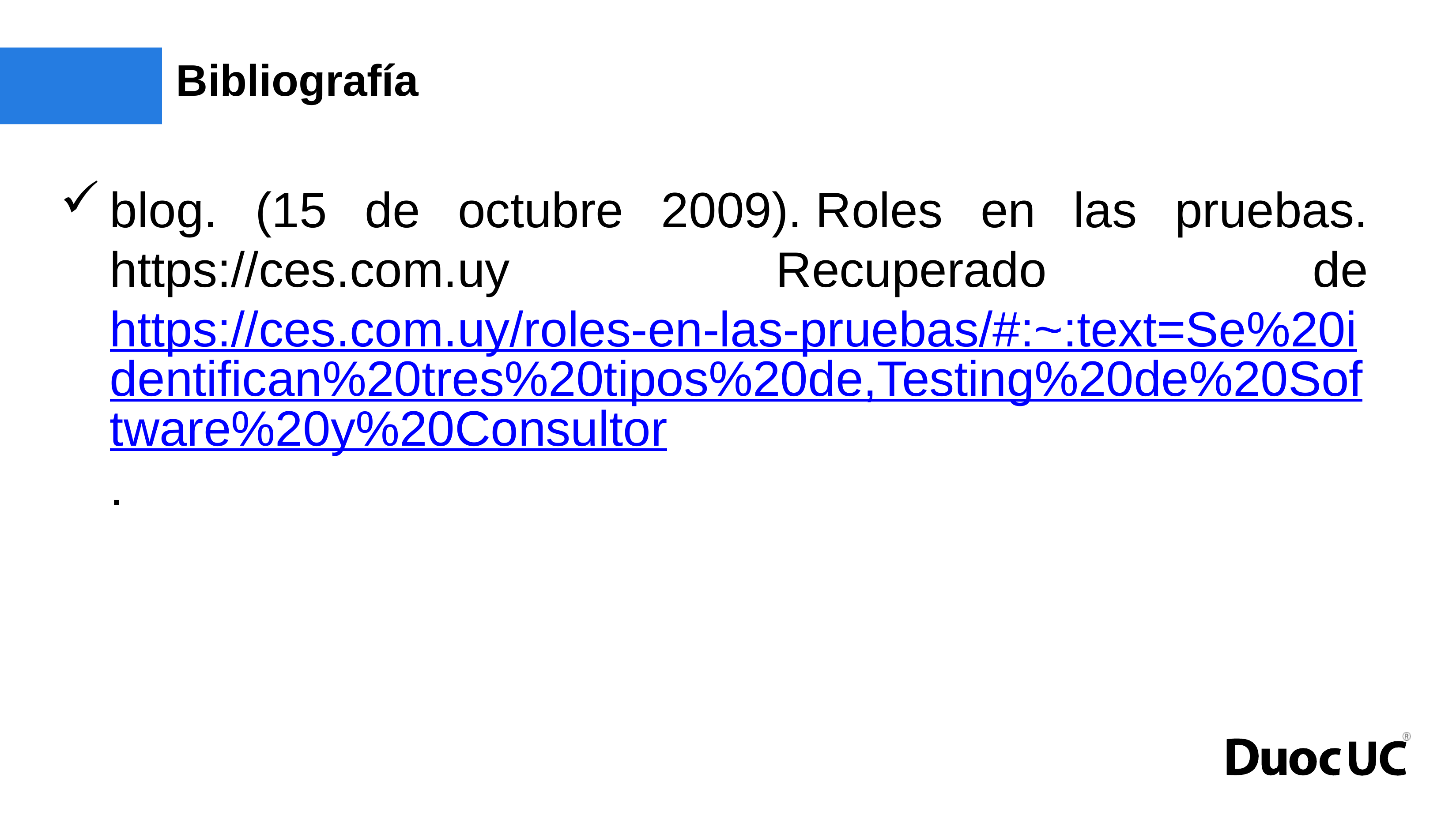

# Bibliografía
blog. (15 de octubre 2009). Roles en las pruebas. https://ces.com.uy Recuperado de https://ces.com.uy/roles-en-las-pruebas/#:~:text=Se%20identifican%20tres%20tipos%20de,Testing%20de%20Software%20y%20Consultor.